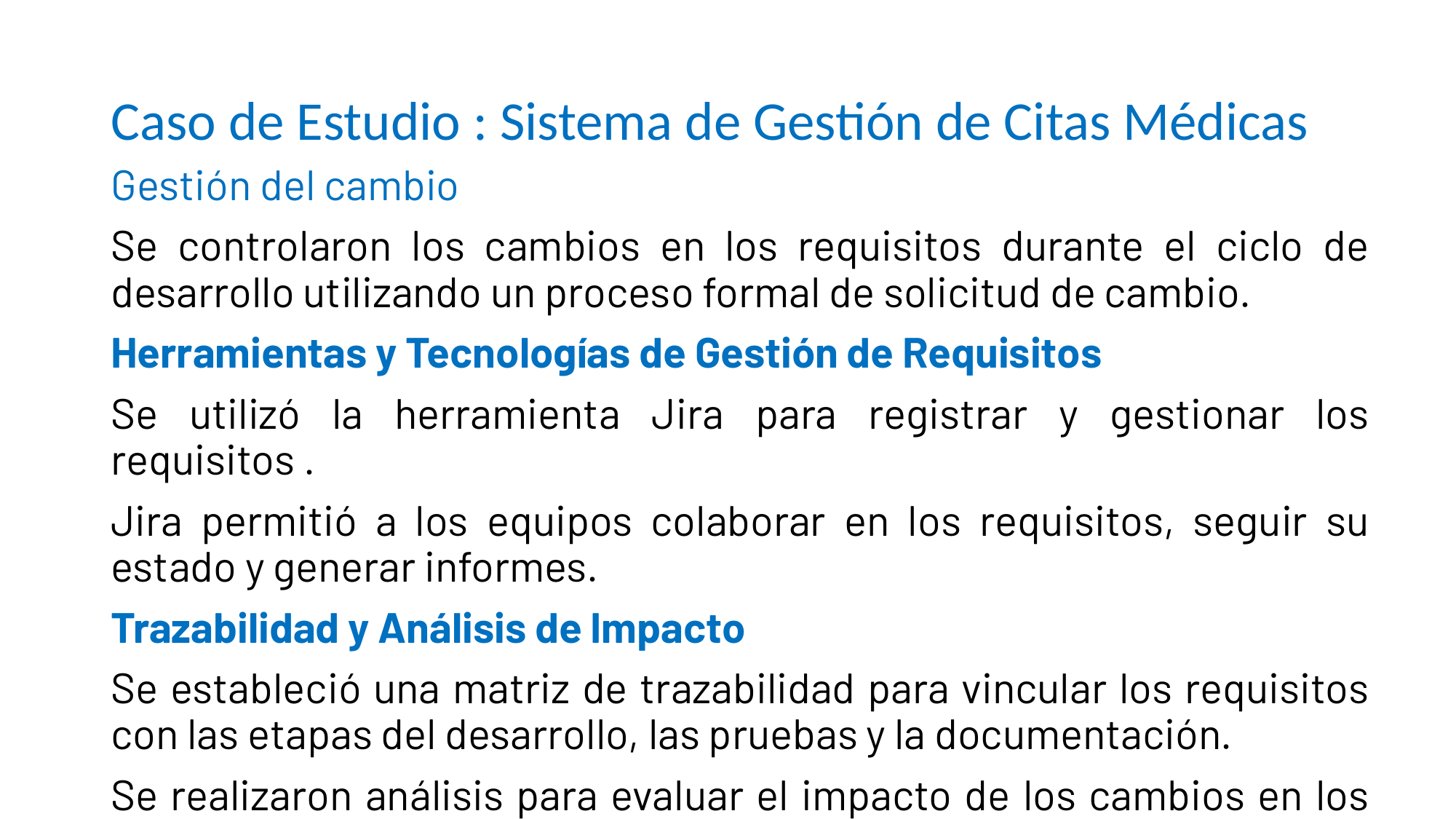

# Caso de Estudio : Sistema de Gestión de Citas Médicas
Gestión del cambio
Se controlaron los cambios en los requisitos durante el ciclo de desarrollo utilizando un proceso formal de solicitud de cambio.
Herramientas y Tecnologías de Gestión de Requisitos
Se utilizó la herramienta Jira para registrar y gestionar los requisitos .
Jira permitió a los equipos colaborar en los requisitos, seguir su estado y generar informes.
Trazabilidad y Análisis de Impacto
Se estableció una matriz de trazabilidad para vincular los requisitos con las etapas del desarrollo, las pruebas y la documentación.
Se realizaron análisis para evaluar el impacto de los cambios en los requisitos.